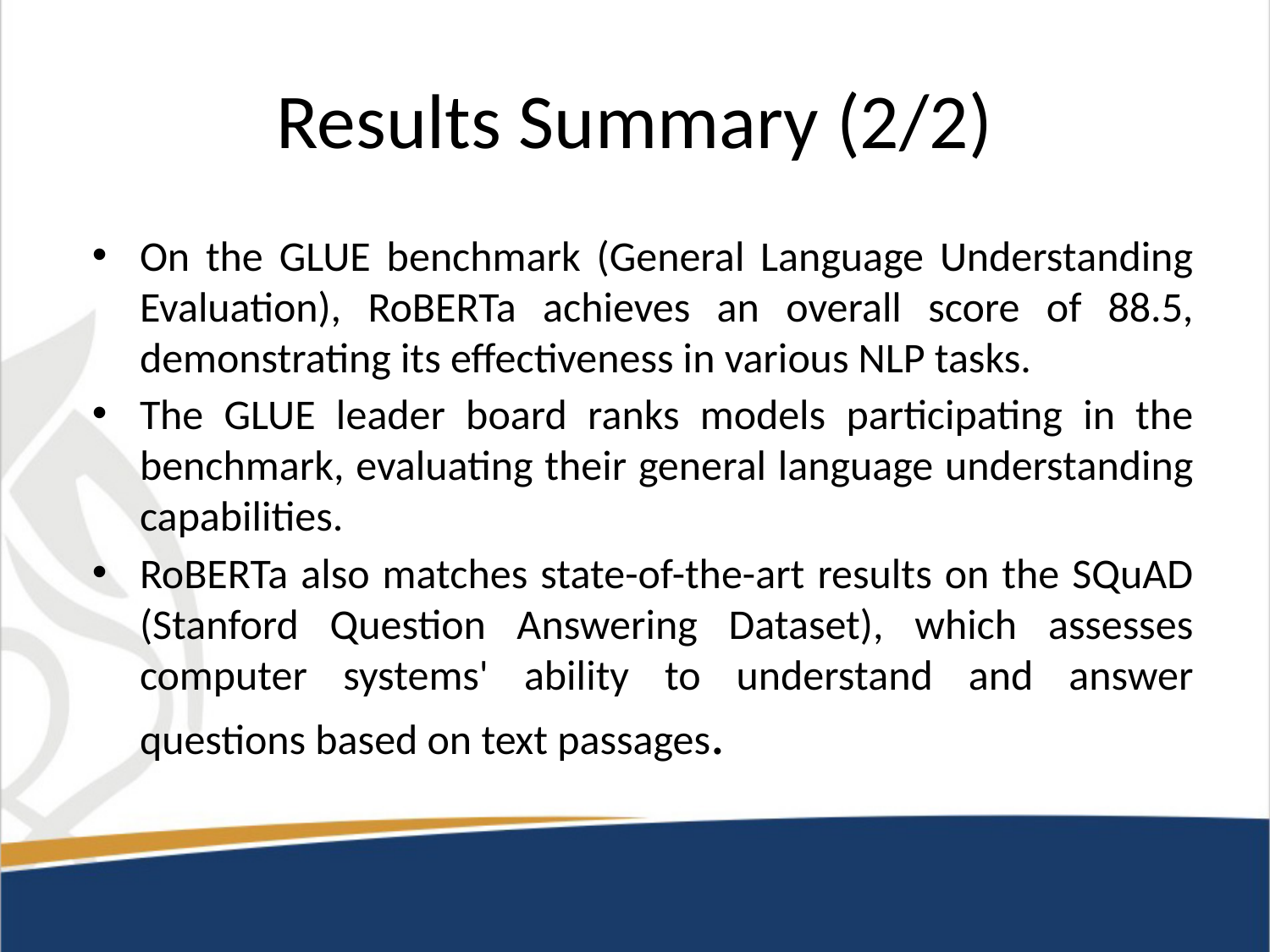

# Results Summary (2/2)
On the GLUE benchmark (General Language Understanding Evaluation), RoBERTa achieves an overall score of 88.5, demonstrating its effectiveness in various NLP tasks.
The GLUE leader board ranks models participating in the benchmark, evaluating their general language understanding capabilities.
RoBERTa also matches state-of-the-art results on the SQuAD (Stanford Question Answering Dataset), which assesses computer systems' ability to understand and answer questions based on text passages.